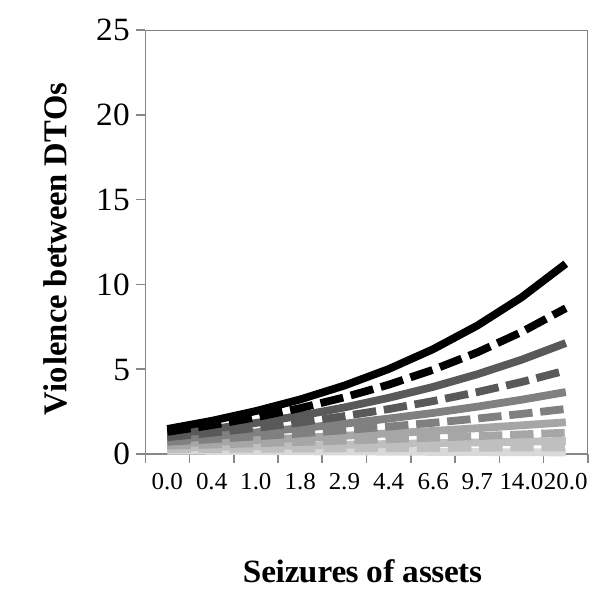

### Chart

| Category | Tactic x 0 DTO | Tactic x 1 DTO | Tactic x 2 DTOs | Tactic x 3 DTOs | Tactic x 4 DTOs | Tactic x 5 DTOs | Tactic x 6 DTOs | Tactic x 7 DTOs | Tactic x 8 DTOs | Tactic x 9 DTOs | Tactic x 10 DTOs |
|---|---|---|---|---|---|---|---|---|---|---|---|
| 0 | 0.19529100290757162 | 0.2855796071701464 | 0.38268833476658215 | 0.4871323568269341 | 0.59946575892316 | 0.7202844805463153 | 0.8502294766228113 | 0.9899901178418817 | 1.140307847833324 | 1.3019801165971923 | 1.4758646110526663 |
| 0.40253362522644243 | 0.18337172994922968 | 0.2968351564170484 | 0.42117762352780175 | 0.5574422297405714 | 0.706772087332848 | 0.8704199118729219 | 1.0497585311450268 | 1.2462924016857189 | 1.4616702295427544 | 1.6976988011309273 | 1.956358140210773 |
| 0.96710056989082704 | 0.17157131429635575 | 0.30818925062230407 | 0.4607383217397958 | 0.6310762709479303 | 0.8212774745861089 | 1.033658203798764 | 1.2708048320961538 | 1.5356053322230223 | 1.8312844459041497 | 2.1614429547641034 | 2.530101530662648 |
| 1.7589246934739831 | 0.1598885707206965 | 0.3196427525700041 | 0.5014002537575513 | 0.7081916432255471 | 0.9434648973069806 | 1.211142890227637 | 1.5156888029102191 | 1.862180540686952 | 2.256395400738848 | 2.7049064009805712 | 3.215191876549274 |
| 2.8694846520648167 | 0.14832232581292826 | 0.33119653259811477 | 0.5431940741435446 | 0.7889529398216255 | 1.0738497344688134 | 1.4041173053916114 | 1.786981101870348 | 2.230817250374243 | 2.745335803788086 | 3.3417931736968596 | 4.033238393228801 |
| 4.4270823368185468 | 0.1368714178647985 | 0.3428514686646138 | 0.5861512907778634 | 0.8735325357600212 | 1.212981941230825 | 1.6139332937856374 | 2.0875296074765184 | 2.6469328041796123 | 3.307689502311119 | 4.08816307968572 | 5.010044018164946 |
| 6.6116654642605104 | 0.12553469675244577 | 0.35460844641420586 | 0.6303042886116352 | 0.962110955753462 | 1.361448368614865 | 1.8420606802495638 | 2.420489313919854 | 3.116642275777357 | 3.9544793365533257 | 4.962836664426625 | 6.176419290783683 |
| 9.6756167576002028 | 0.11431102382088065 | 0.36646835924562216 | 0.675686354081668 | 1.0548772595112759 | 1.5198752388066397 | 2.090097566538366 | 2.789355450489842 | 3.646848334385364 | 4.698383201287891 | 5.987869793046526 | 7.569154182810301 |
| 13.972911472565176 | 0.10319927176962107 | 0.378432108379507 | 0.7223317002047134 | 1.152029445264016 | 1.688930786522067 | 2.359781526511198 | 3.198000172583942 | 4.24534268372943 | 5.553982548509223 | 7.189109813436014 | 9.232178532695038 |
| 20.000011807811433 | 0.0921983245394653 | 0.3905006029269029 | 0.7702754923702648 | 1.253774872366257 | 1.8693280775798744 | 2.6530017783649686 | 3.6507132094817587 | 4.920920565915798 | 6.538048202243625 | 8.596847325810995 | 11.217947686711947 |